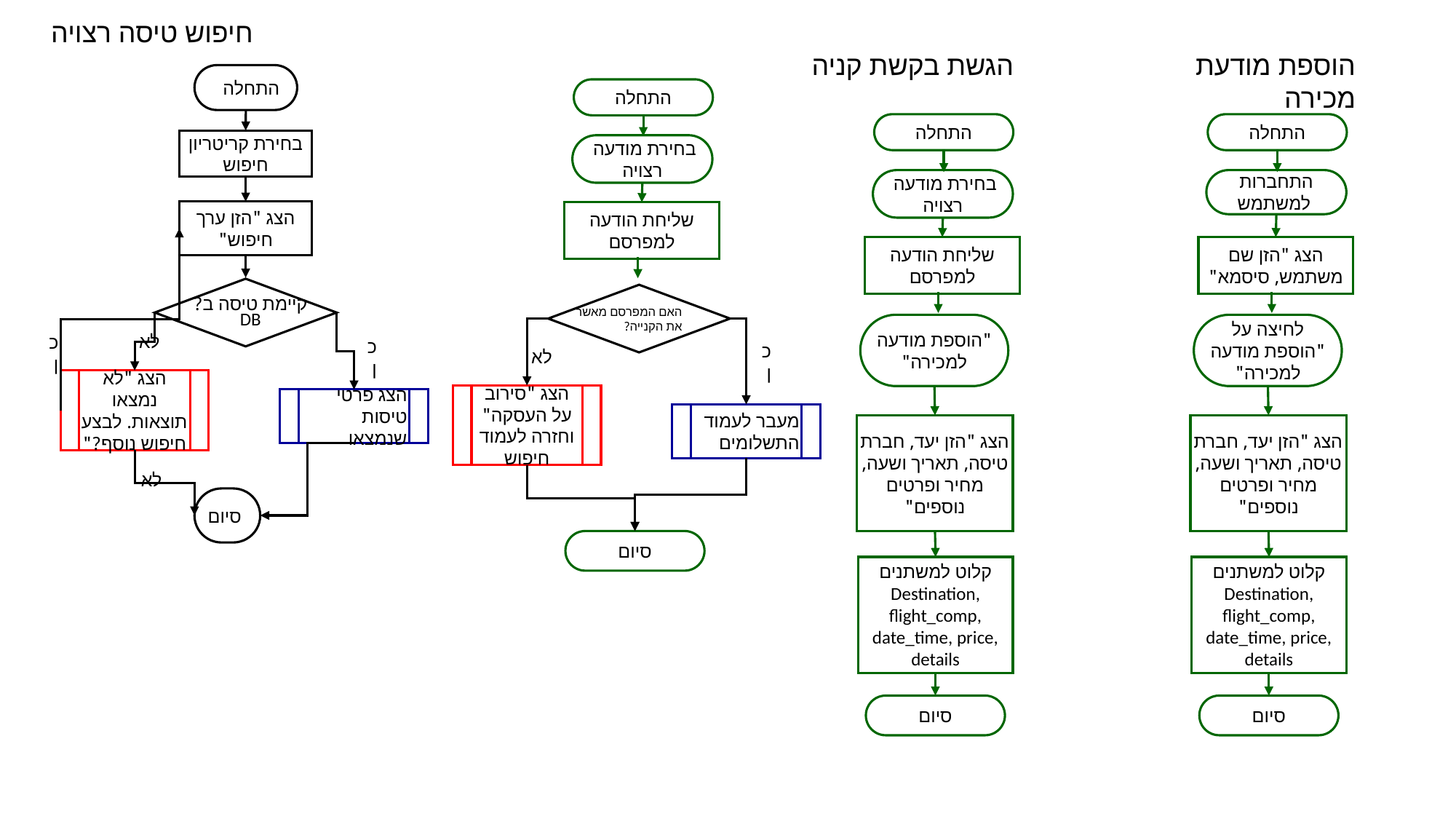

חיפוש טיסה רצויה
הגשת בקשת קניה
הוספת מודעת מכירה
התחלה
בחירת קריטריון חיפוש
הצג "הזן ערך חיפוש"

קיימת טיסה ב?DB
הצג פרטי טיסות שנמצאו
סיום
הצג "לא נמצאו תוצאות. לבצע חיפוש נוסף?"
לא
כן
כן
לא
התחלה
בחירת מודעה
רצויה
שליחת הודעה למפרסם
האם המפרסם מאשר
את הקנייה?
כן
לא
הצג "סירוב על העסקה" וחזרה לעמוד חיפוש
מעבר לעמוד התשלומים
סיום
התחלה
בחירת מודעה
רצויה
שליחת הודעה למפרסם
"הוספת מודעה
למכירה"
הצג "הזן יעד, חברת טיסה, תאריך ושעה, מחיר ופרטים נוספים"
קלוט למשתנים
Destination, flight_comp, date_time, price, details
סיום
התחלה
התחברות
 למשתמש
הצג "הזן שם משתמש, סיסמא"
 לחיצה על
"הוספת מודעה
למכירה"
הצג "הזן יעד, חברת טיסה, תאריך ושעה, מחיר ופרטים נוספים"
קלוט למשתנים
Destination, flight_comp, date_time, price, details
סיום